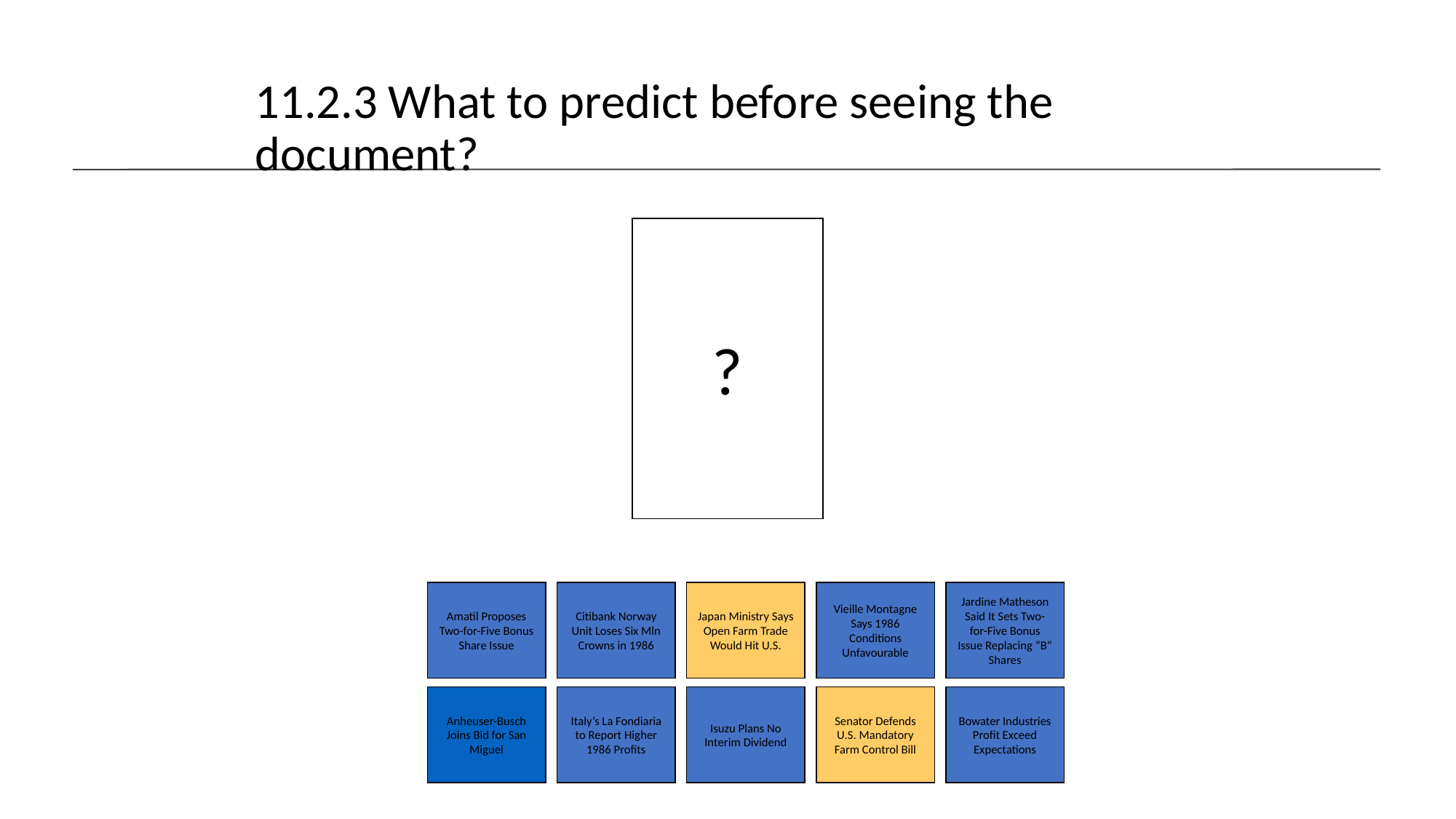

# 11.2.3 What to predict before seeing the document?
?
Amatil Proposes Two-for-Five Bonus Share Issue
Citibank Norway Unit Loses Six Mln Crowns in 1986
Japan Ministry Says Open Farm Trade Would Hit U.S.
Vieille Montagne Says 1986 Conditions Unfavourable
Jardine Matheson Said It Sets Two-for-Five Bonus Issue Replacing “B” Shares
Anheuser-Busch Joins Bid for San Miguel
Italy’s La Fondiaria to Report Higher 1986 Profits
Isuzu Plans No Interim Dividend
Senator Defends U.S. Mandatory Farm Control Bill
Bowater Industries Profit Exceed Expectations